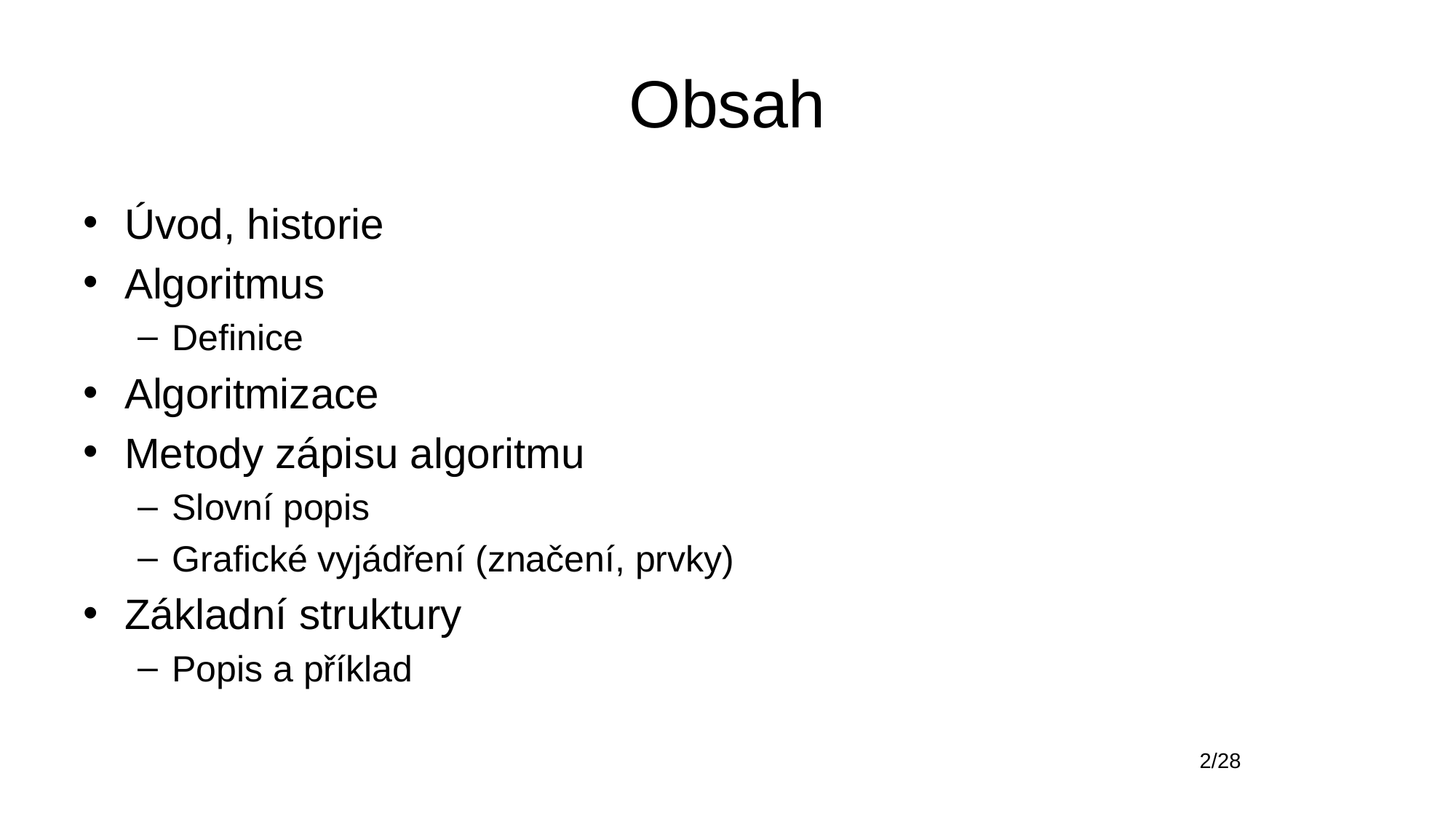

# Obsah
Úvod, historie
Algoritmus
Definice
Algoritmizace
Metody zápisu algoritmu
Slovní popis
Grafické vyjádření (značení, prvky)
Základní struktury
Popis a příklad
2/28